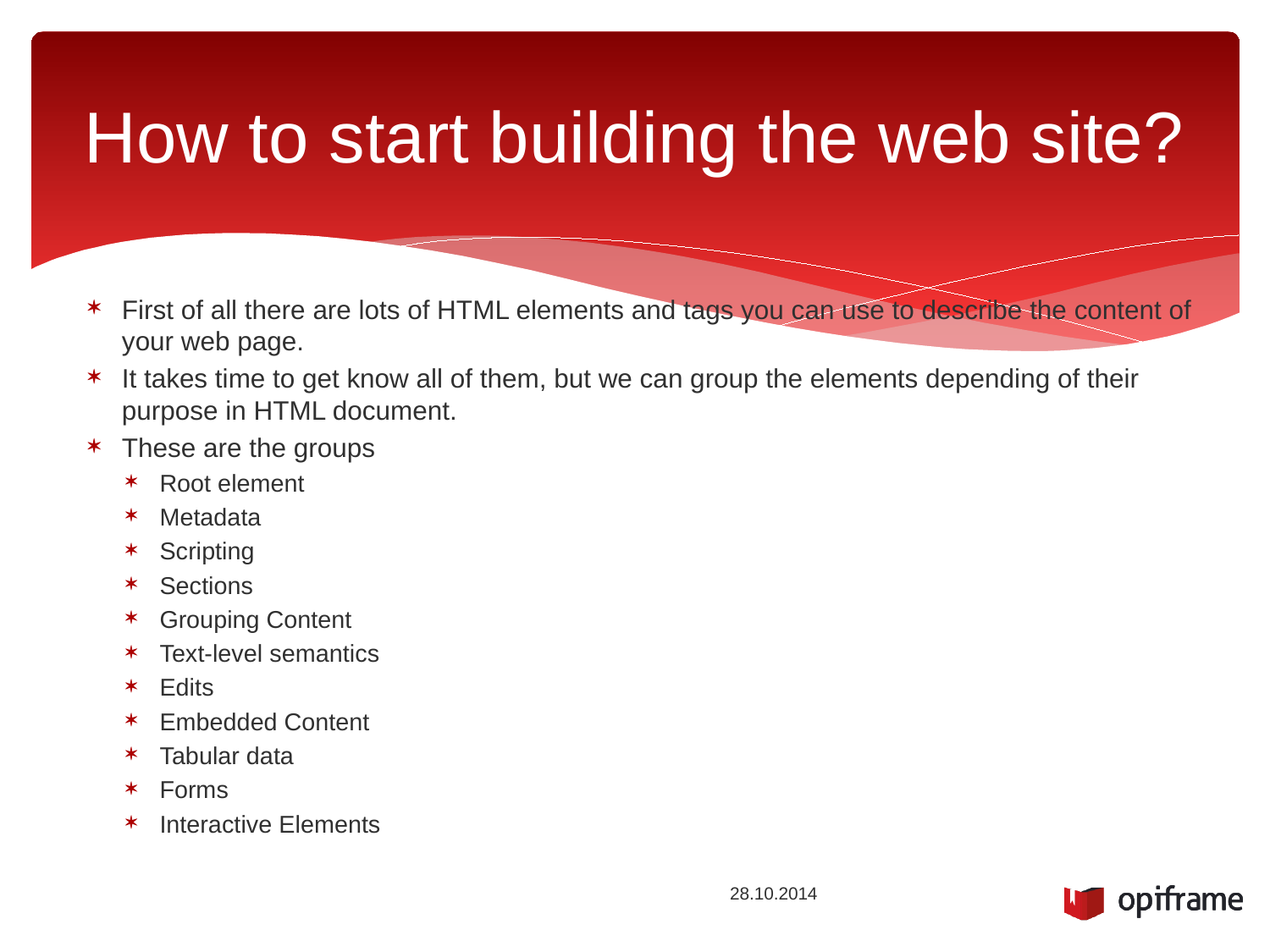

# How to start building the web site?
First of all there are lots of HTML elements and tags you can use to describe the content of your web page.
It takes time to get know all of them, but we can group the elements depending of their purpose in HTML document.
These are the groups
Root element
Metadata
Scripting
Sections
Grouping Content
Text-level semantics
Edits
Embedded Content
Tabular data
Forms
Interactive Elements

28.10.2014